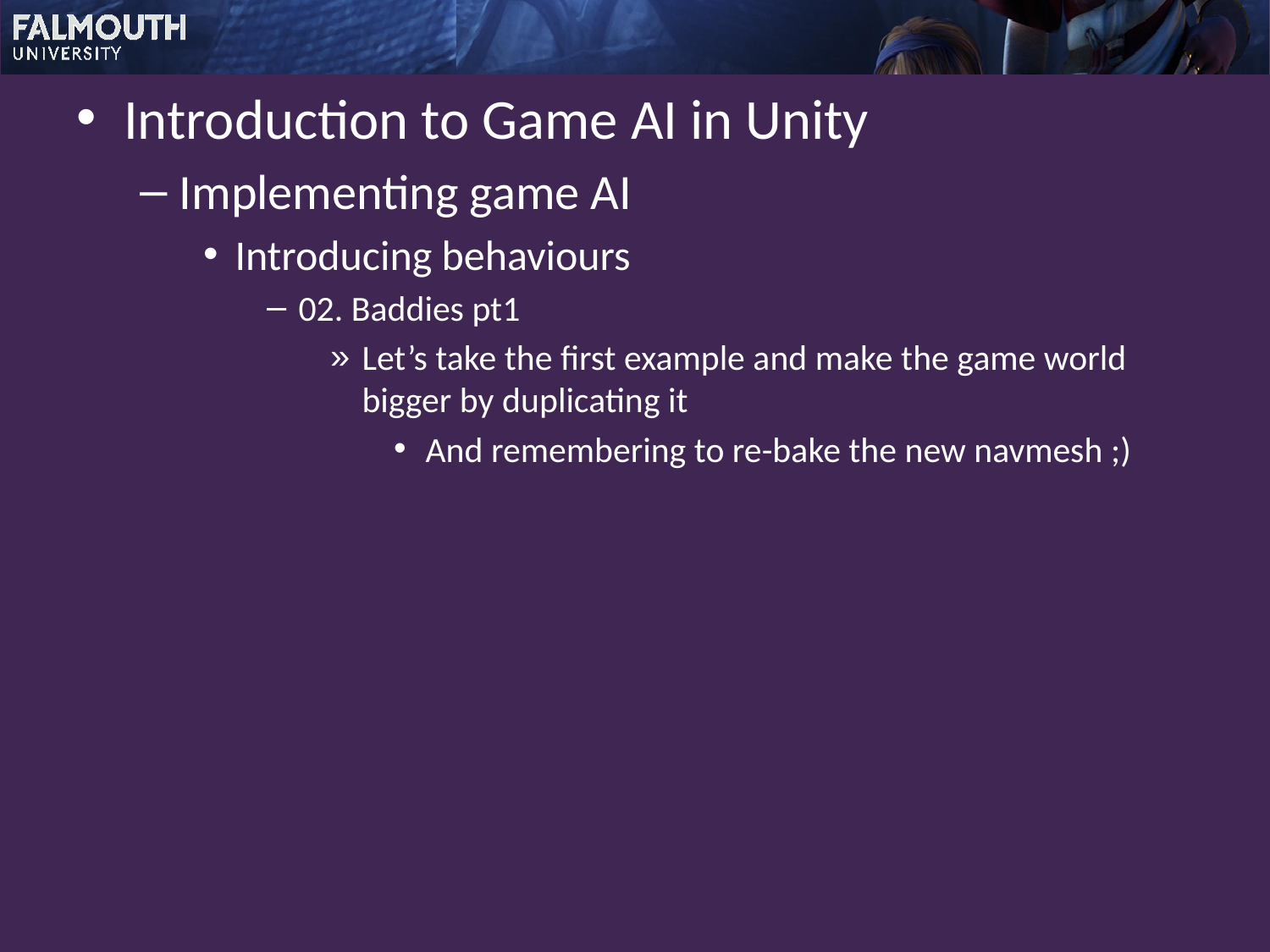

Introduction to Game AI in Unity
Implementing game AI
Introducing behaviours
02. Baddies pt1
Let’s take the first example and make the game world bigger by duplicating it
And remembering to re-bake the new navmesh ;)